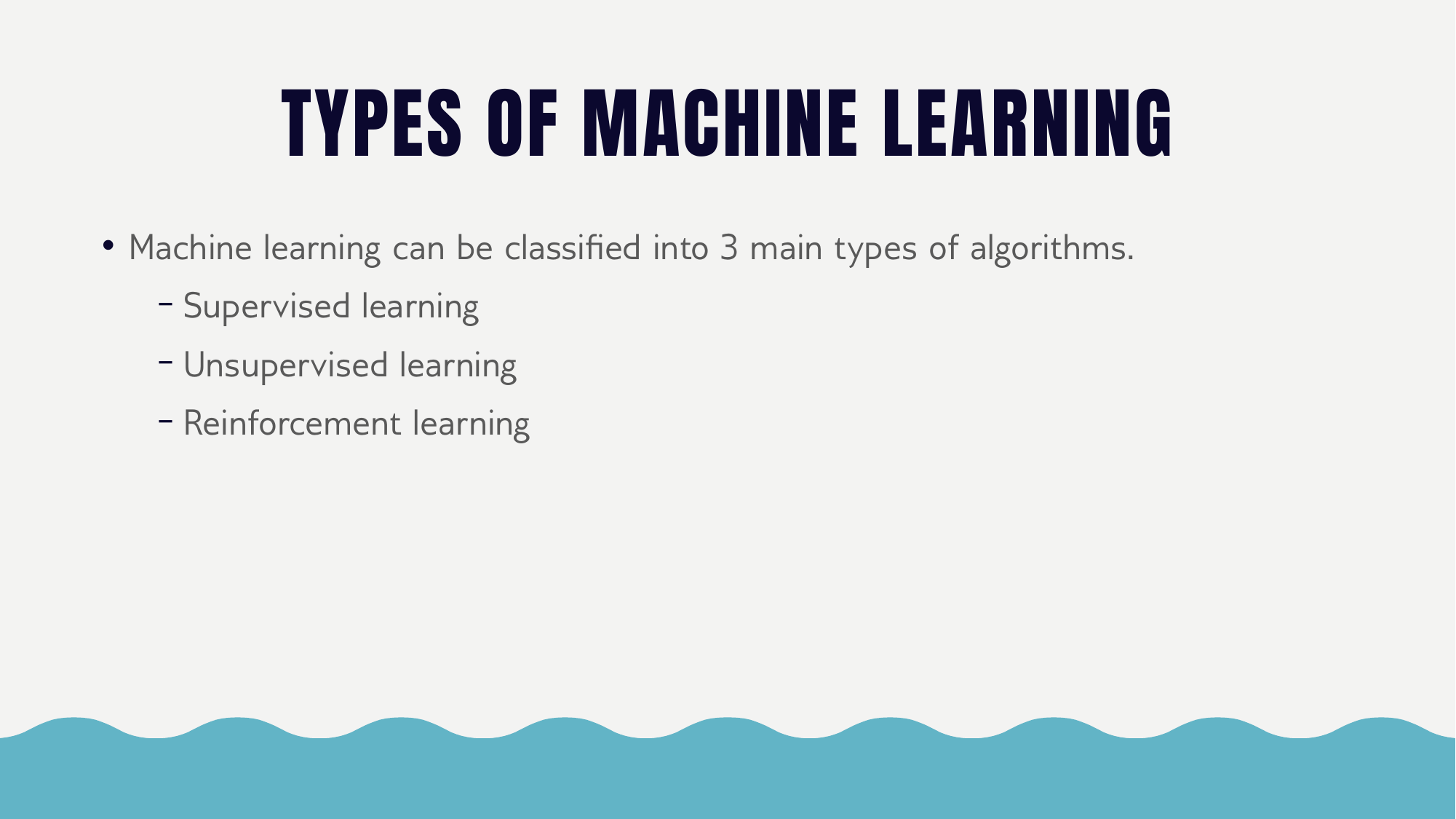

# Types of Machine Learning
Machine learning can be classified into 3 main types of algorithms.
Supervised learning
Unsupervised learning
Reinforcement learning